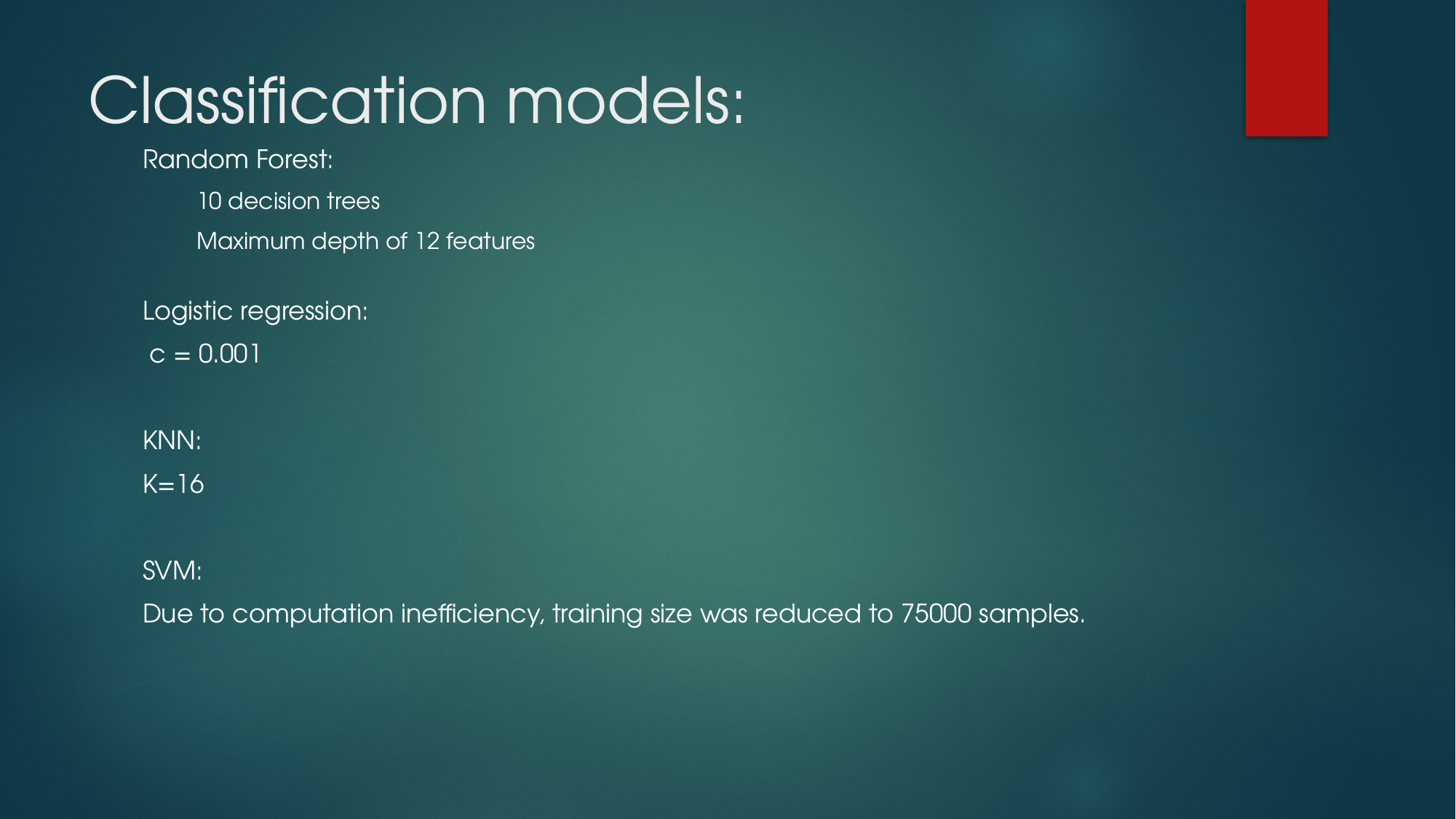

# Classification models:
Random Forest:
10 decision trees
Maximum depth of 12 features
Logistic regression:
 c = 0.001

KNN:
K=16

SVM:
Due to computation inefficiency, training size was reduced to 75000 samples.